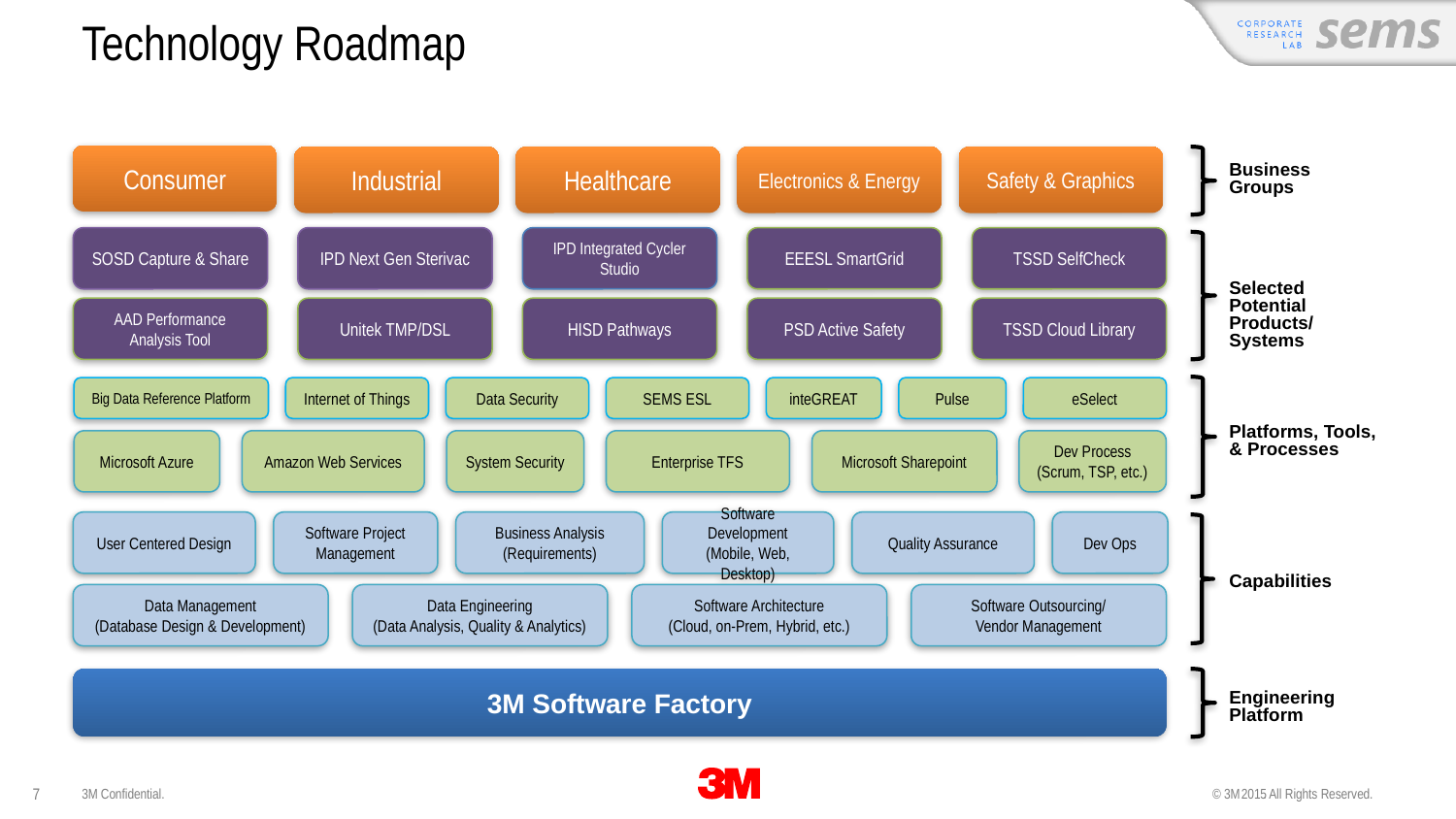

# Technology Roadmap
Consumer
Industrial
Healthcare
Electronics & Energy
Safety & Graphics

Business Groups
SOSD Capture & Share
IPD Next Gen Sterivac
IPD Integrated Cycler Studio
EEESL SmartGrid
TSSD SelfCheck

Selected Potential
Products/Systems
AAD Performance Analysis Tool
Unitek TMP/DSL
HISD Pathways
PSD Active Safety
TSSD Cloud Library

Big Data Reference Platform
Internet of Things
Data Security
SEMS ESL
inteGREAT
Pulse
eSelect
Platforms, Tools,
& Processes
Microsoft Azure
Amazon Web Services
System Security
Enterprise TFS
Microsoft Sharepoint
Dev Process
(Scrum, TSP, etc.)
User Centered Design
Software Project Management
Business Analysis
(Requirements)
Software Development
(Mobile, Web, Desktop)
Quality Assurance
Dev Ops

Capabilities
Data Management
(Database Design & Development)
Data Engineering
(Data Analysis, Quality & Analytics)
Software Architecture
(Cloud, on-Prem, Hybrid, etc.)
Software Outsourcing/
Vendor Management
3M Software Factory

Engineering
Platform